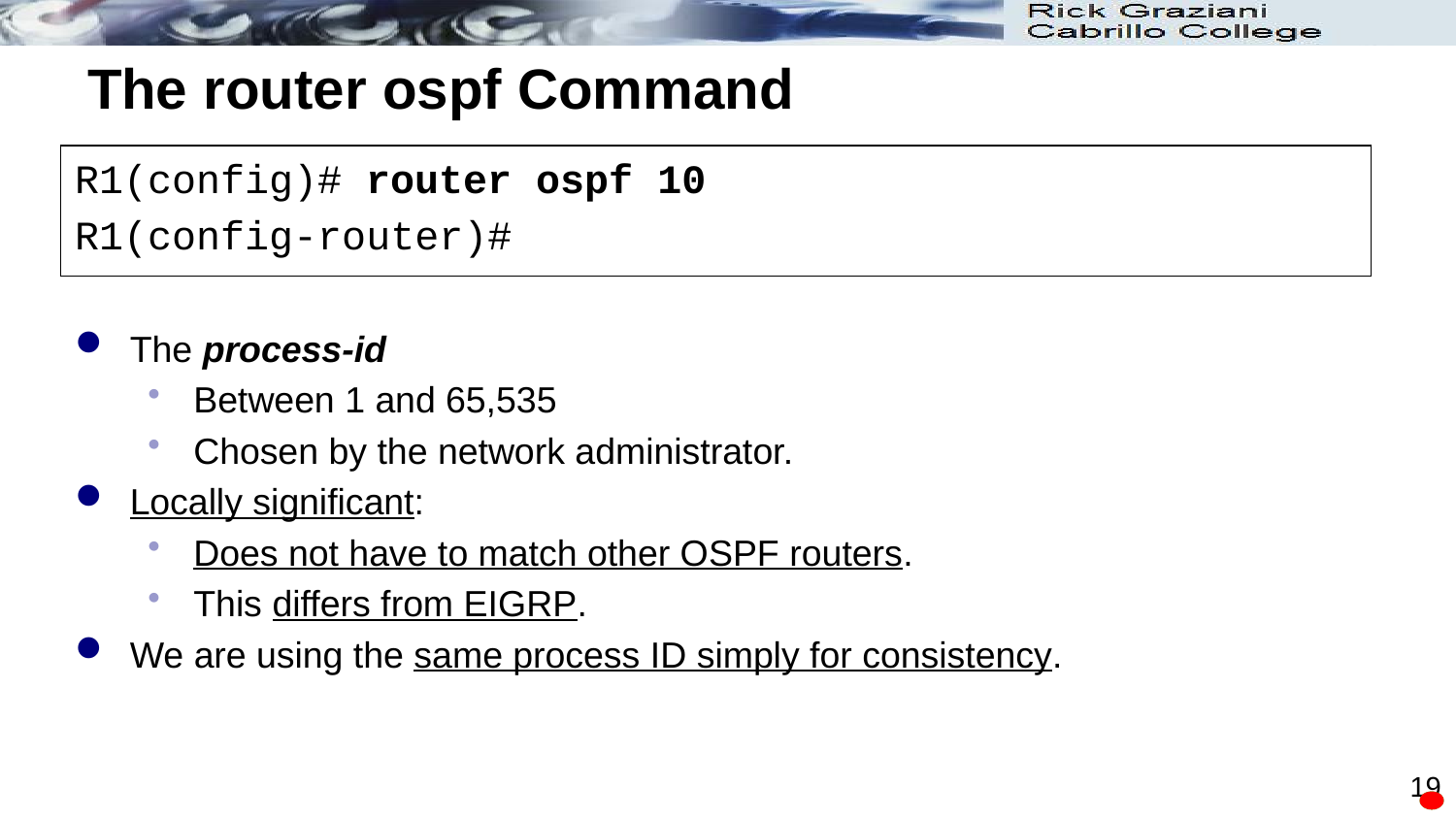

# The router ospf Command
R1(config)# router ospf 10
R1(config-router)#
The process-id
Between 1 and 65,535
Chosen by the network administrator.
Locally significant:
Does not have to match other OSPF routers.
This differs from EIGRP.
We are using the same process ID simply for consistency.
19